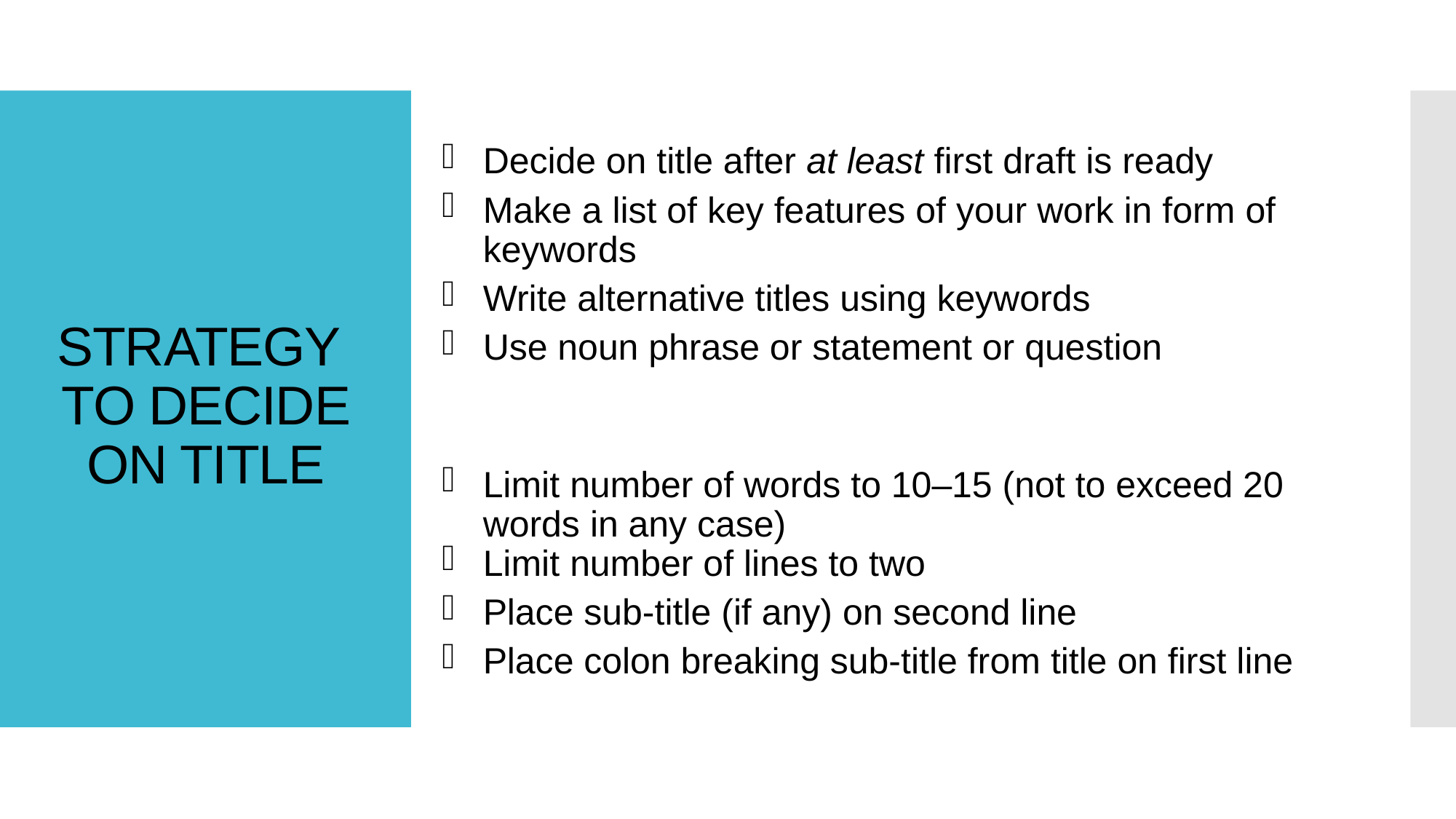

# STRATEGY TO DECIDE ON TITLE
Decide on title after at least first draft is ready
Make a list of key features of your work in form of keywords
Write alternative titles using keywords
Use noun phrase or statement or question

Limit number of words to 10–15 (not to exceed 20 words in any case)
Limit number of lines to two
Place sub-title (if any) on second line
Place colon breaking sub-title from title on first line